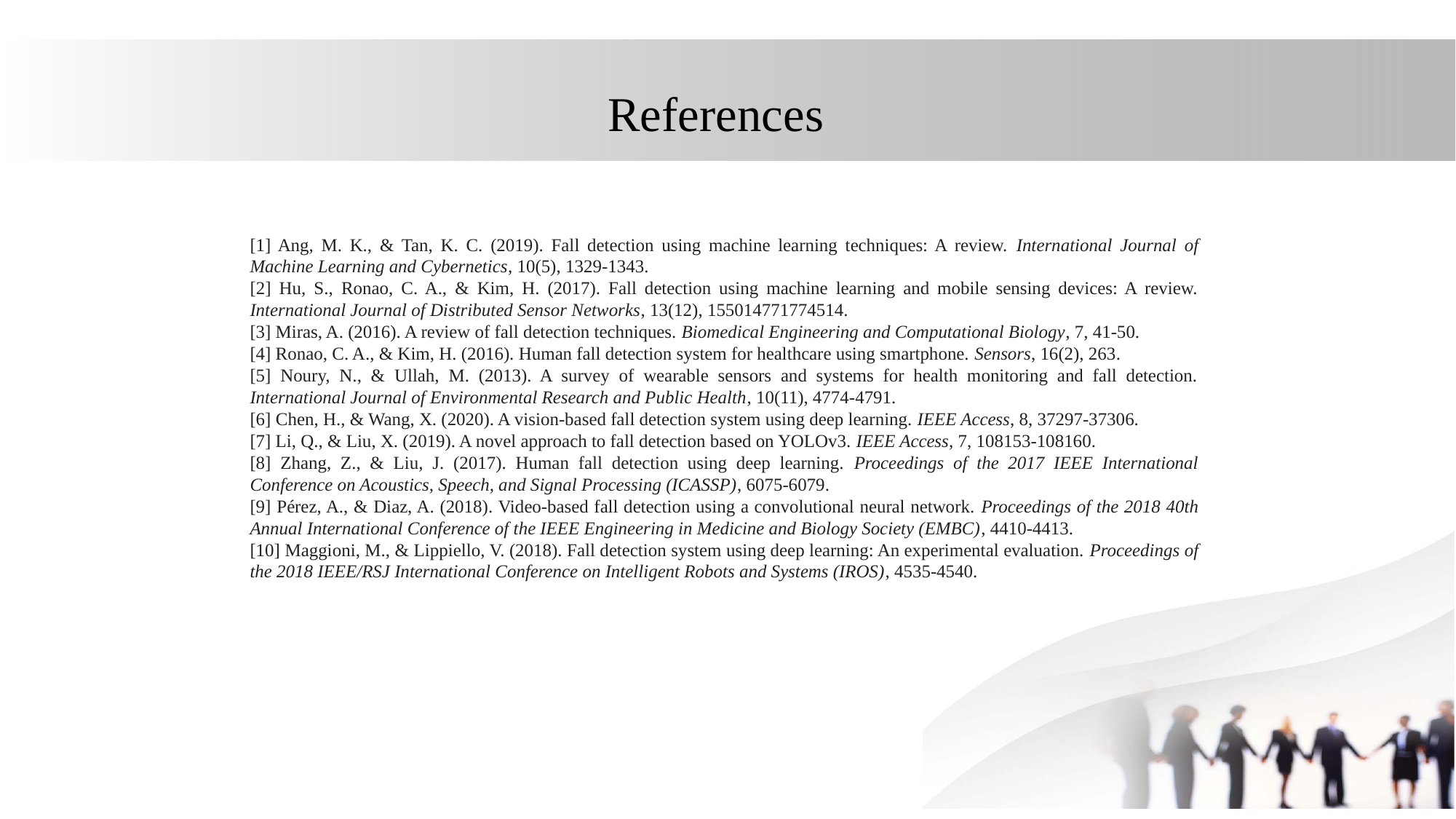

# References
[1] Ang, M. K., & Tan, K. C. (2019). Fall detection using machine learning techniques: A review. International Journal of Machine Learning and Cybernetics, 10(5), 1329-1343.
[2] Hu, S., Ronao, C. A., & Kim, H. (2017). Fall detection using machine learning and mobile sensing devices: A review. International Journal of Distributed Sensor Networks, 13(12), 155014771774514.
[3] Miras, A. (2016). A review of fall detection techniques. Biomedical Engineering and Computational Biology, 7, 41-50.
[4] Ronao, C. A., & Kim, H. (2016). Human fall detection system for healthcare using smartphone. Sensors, 16(2), 263.
[5] Noury, N., & Ullah, M. (2013). A survey of wearable sensors and systems for health monitoring and fall detection. International Journal of Environmental Research and Public Health, 10(11), 4774-4791.
[6] Chen, H., & Wang, X. (2020). A vision-based fall detection system using deep learning. IEEE Access, 8, 37297-37306.
[7] Li, Q., & Liu, X. (2019). A novel approach to fall detection based on YOLOv3. IEEE Access, 7, 108153-108160.
[8] Zhang, Z., & Liu, J. (2017). Human fall detection using deep learning. Proceedings of the 2017 IEEE International Conference on Acoustics, Speech, and Signal Processing (ICASSP), 6075-6079.
[9] Pérez, A., & Diaz, A. (2018). Video-based fall detection using a convolutional neural network. Proceedings of the 2018 40th Annual International Conference of the IEEE Engineering in Medicine and Biology Society (EMBC), 4410-4413.
[10] Maggioni, M., & Lippiello, V. (2018). Fall detection system using deep learning: An experimental evaluation. Proceedings of the 2018 IEEE/RSJ International Conference on Intelligent Robots and Systems (IROS), 4535-4540.

20